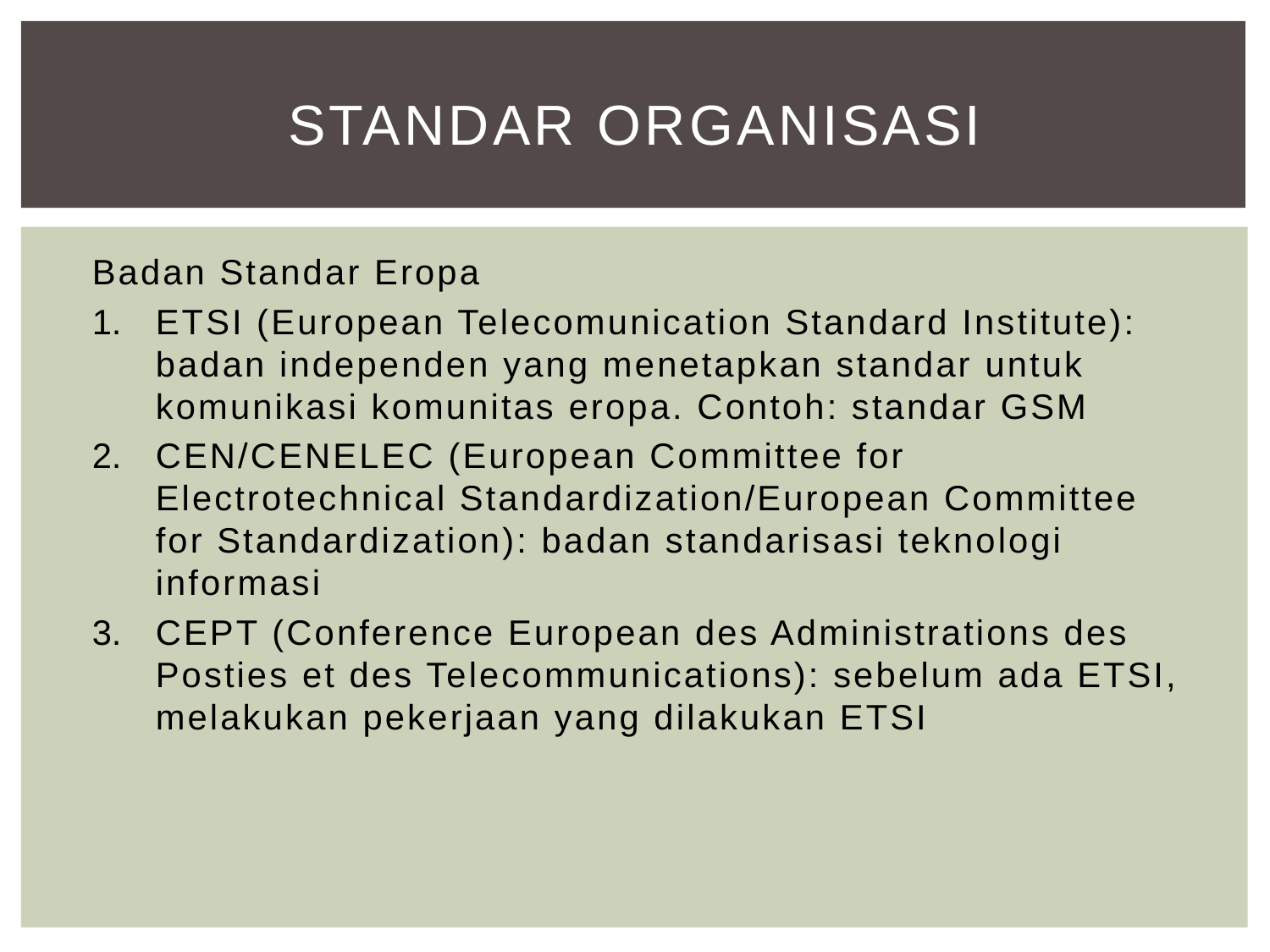

# Standar organisasi
Badan Standar Eropa
ETSI (European Telecomunication Standard Institute): badan independen yang menetapkan standar untuk komunikasi komunitas eropa. Contoh: standar GSM
CEN/CENELEC (European Committee for Electrotechnical Standardization/European Committee for Standardization): badan standarisasi teknologi informasi
CEPT (Conference European des Administrations des Posties et des Telecommunications): sebelum ada ETSI, melakukan pekerjaan yang dilakukan ETSI